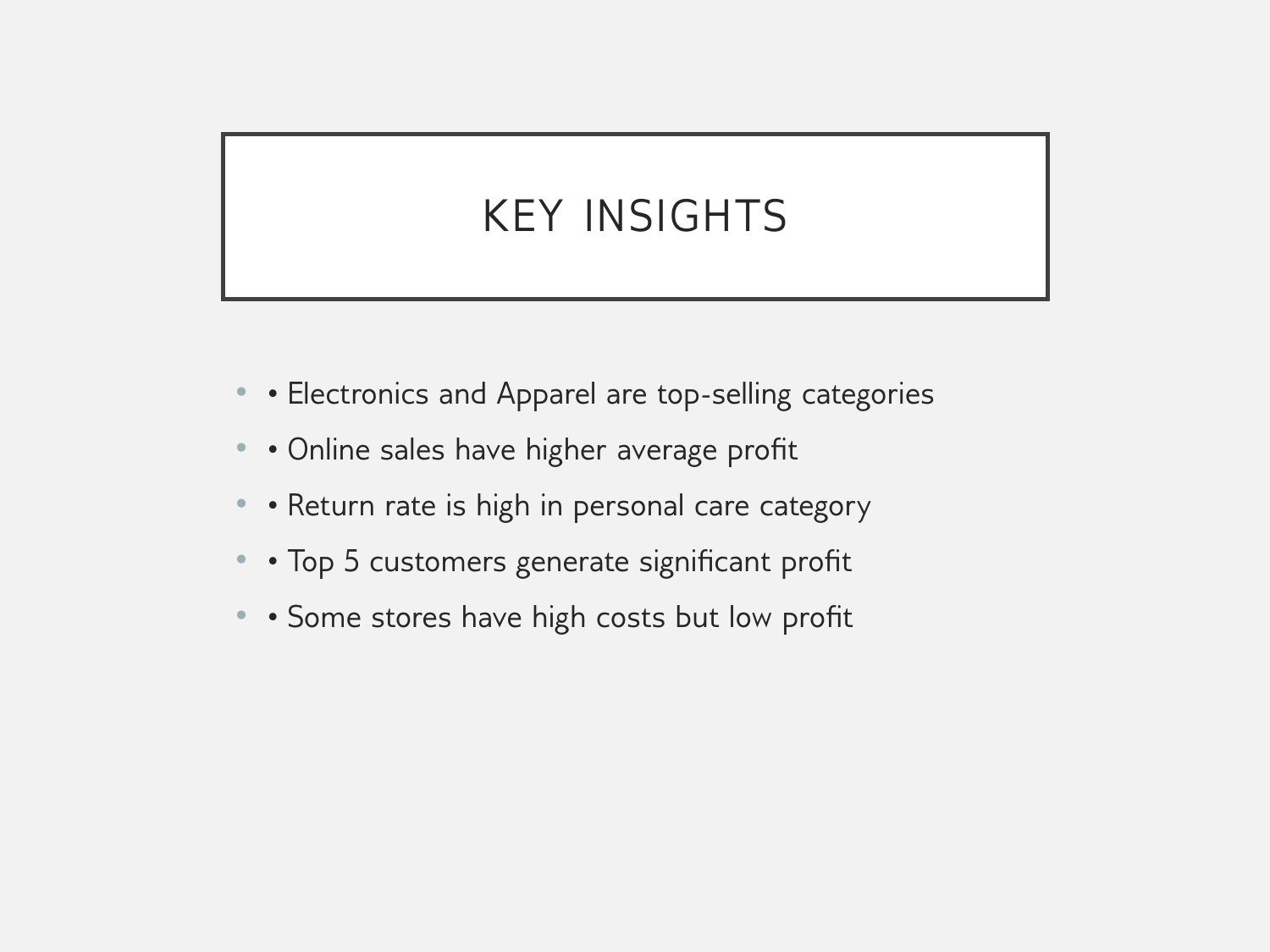

# Key Insights
• Electronics and Apparel are top-selling categories
• Online sales have higher average profit
• Return rate is high in personal care category
• Top 5 customers generate significant profit
• Some stores have high costs but low profit